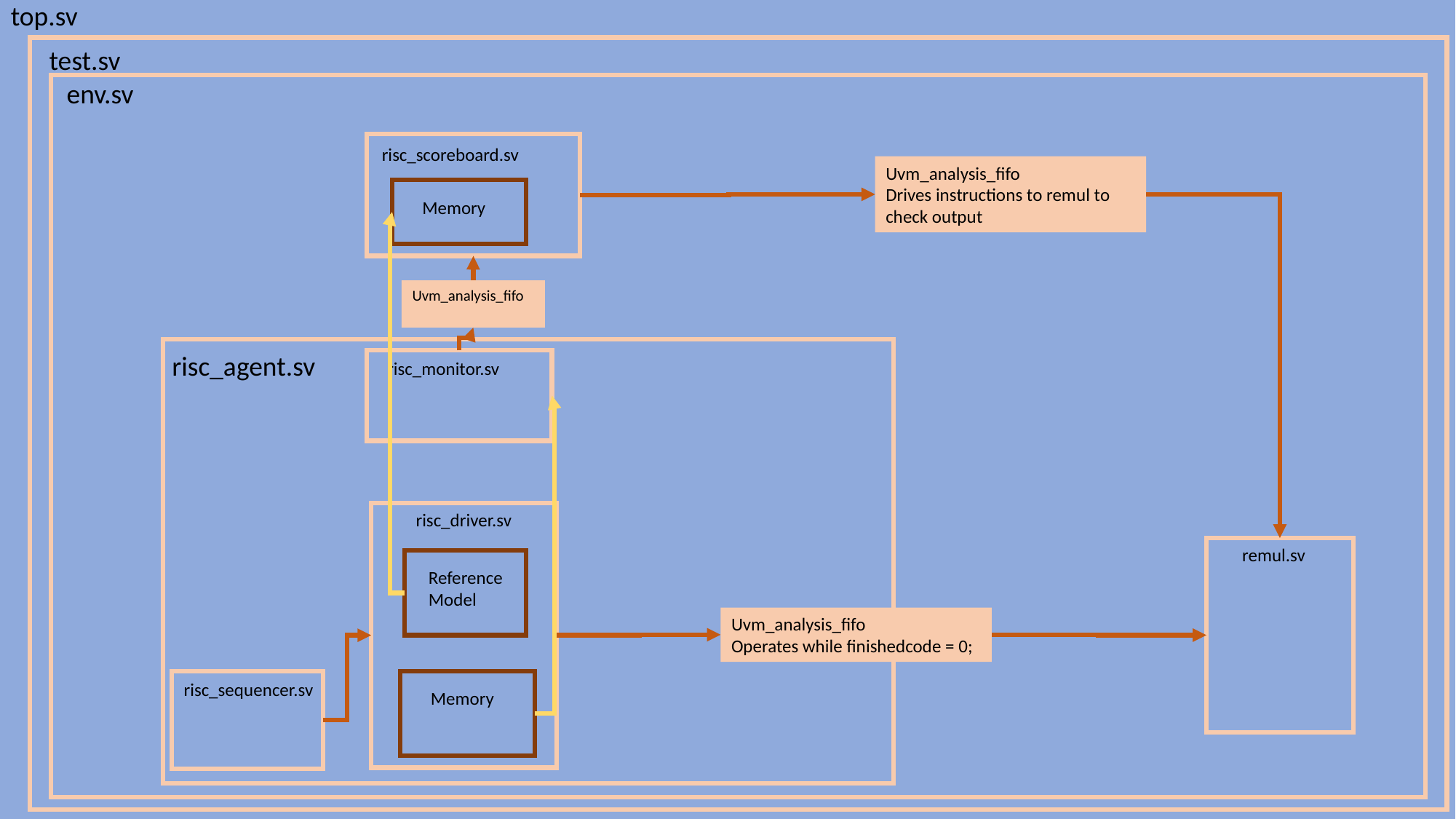

top.sv

test.sv
env.sv

risc_scoreboard.sv
Uvm_analysis_fifo
Drives instructions to remul to check output

Memory
Uvm_analysis_fifo

risc_agent.sv

risc_monitor.sv

risc_driver.sv

remul.sv

Reference
Model
Uvm_analysis_fifo
Operates while finishedcode = 0;

risc_sequencer.sv
Memory